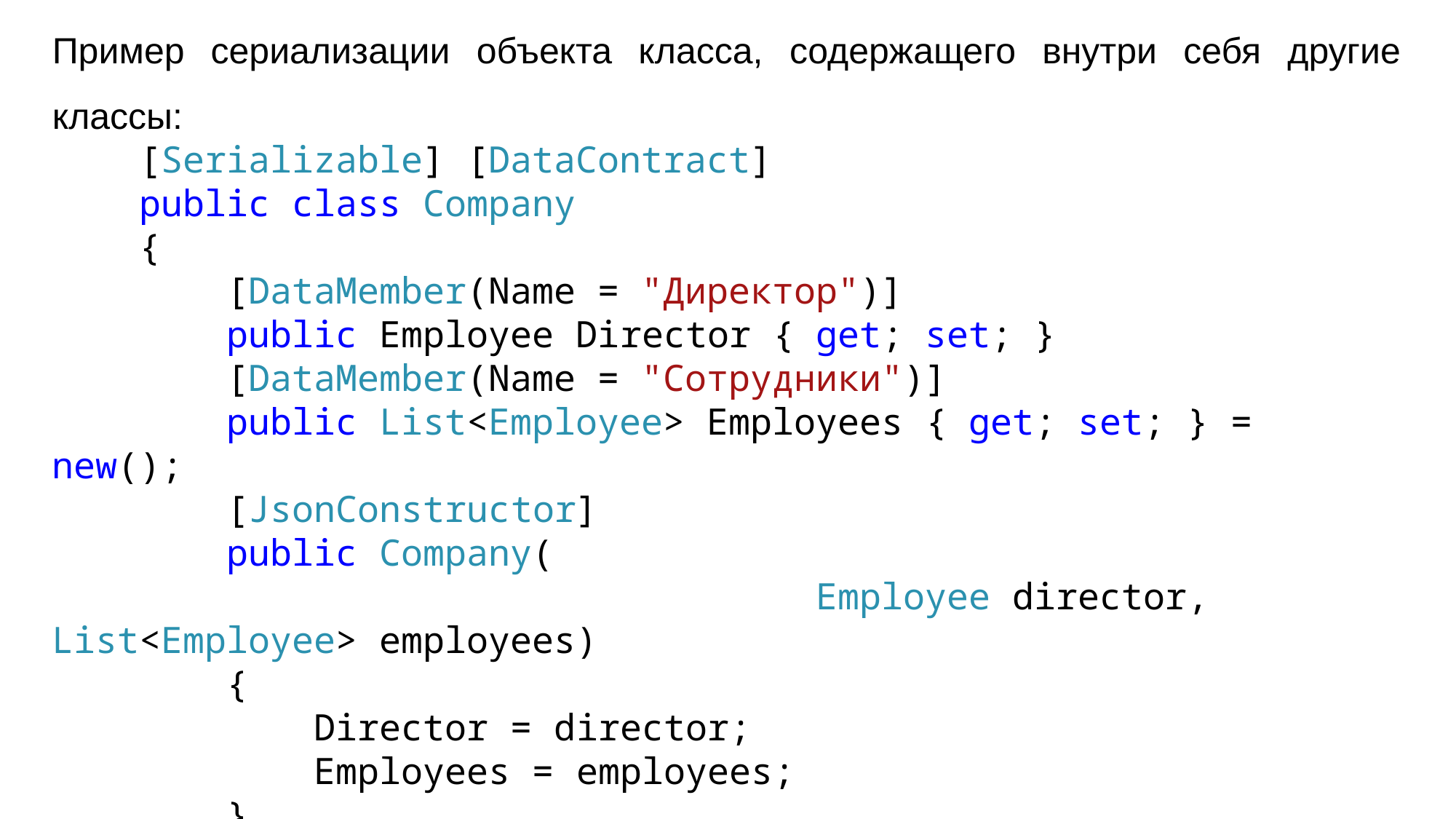

Пример сериализации объекта класса, содержащего внутри себя другие классы:
    [Serializable] [DataContract]
    public class Company
    {
        [DataMember(Name = "Директор")]
        public Employee Director { get; set; }
        [DataMember(Name = "Сотрудники")]
        public List<Employee> Employees { get; set; } = new();
        [JsonConstructor]
        public Company(
							Employee director, List<Employee> employees)
        {
            Director = director;
            Employees = employees;
        }
    }